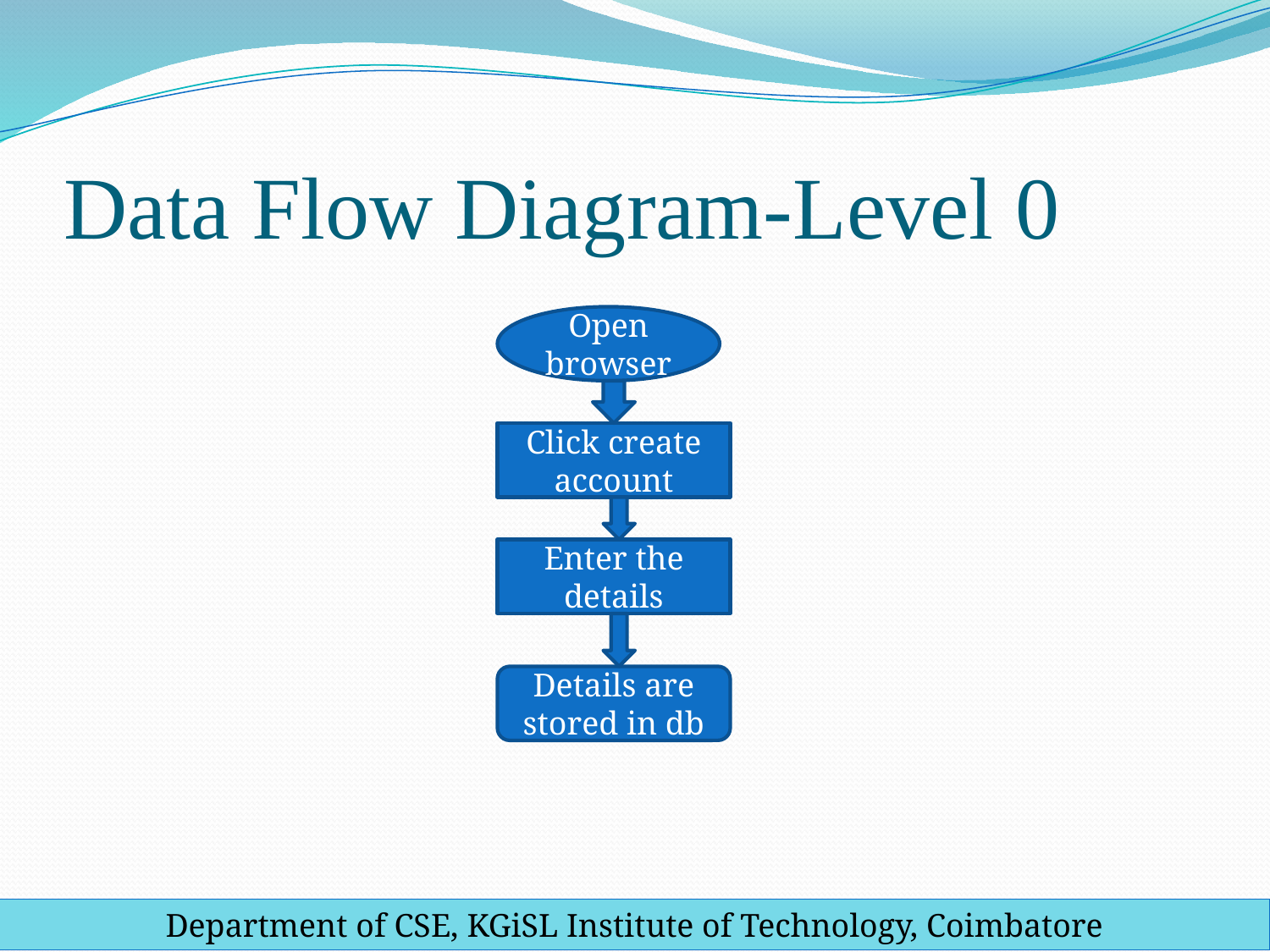

# Data Flow Diagram-Level 0

Open browser

Click create account

Enter the details

Details are stored in db
Department of CSE, KGiSL Institute of Technology, Coimbatore